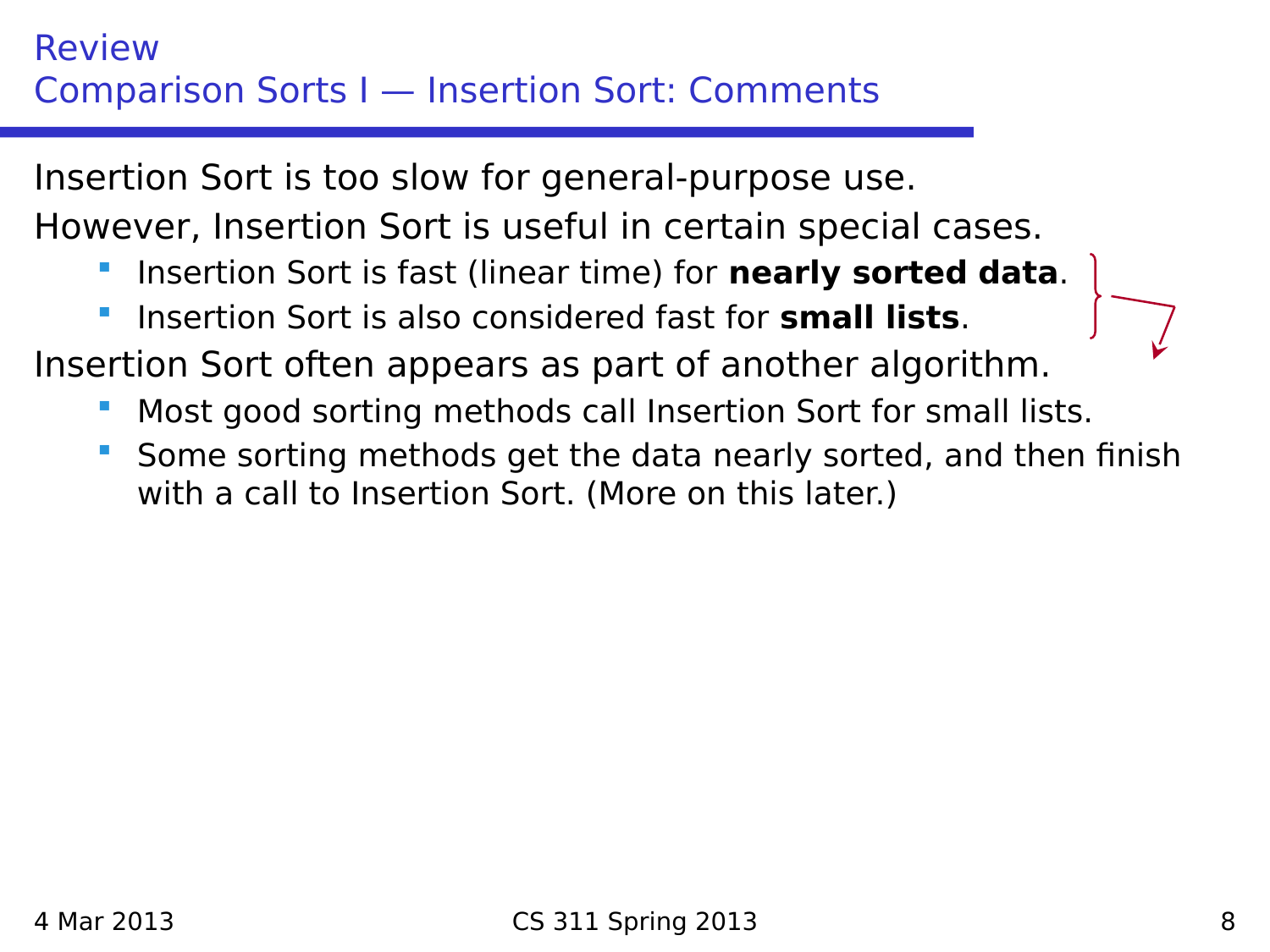

# Review Comparison Sorts I — Insertion Sort: Comments
Insertion Sort is too slow for general-purpose use.
However, Insertion Sort is useful in certain special cases.
Insertion Sort is fast (linear time) for nearly sorted data.
Insertion Sort is also considered fast for small lists.
Insertion Sort often appears as part of another algorithm.
Most good sorting methods call Insertion Sort for small lists.
Some sorting methods get the data nearly sorted, and then finish with a call to Insertion Sort. (More on this later.)

4 Mar 2013
CS 311 Spring 2013
8